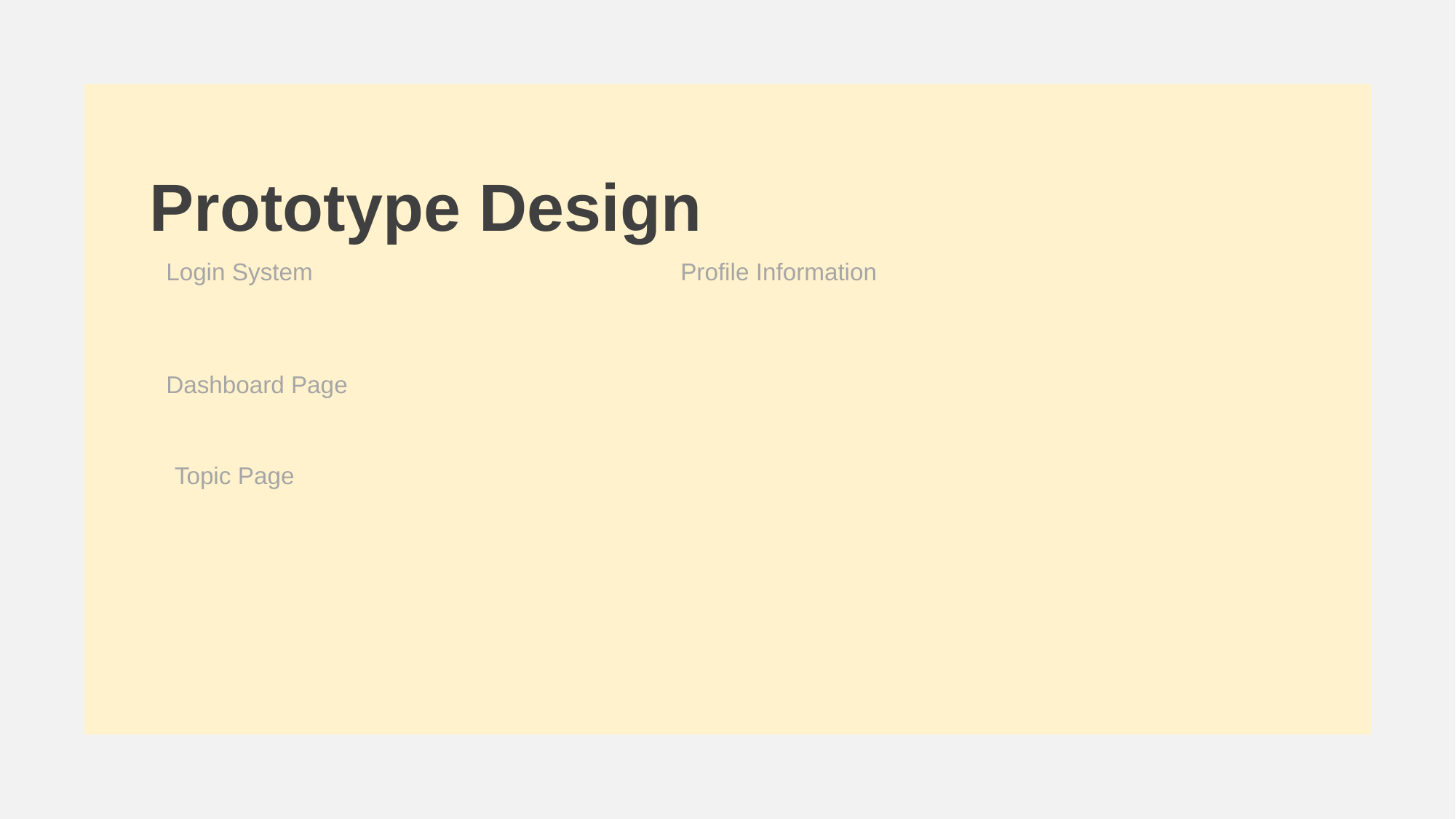

Prototype Design
Login System
Profile Information
Dashboard Page
Topic Page